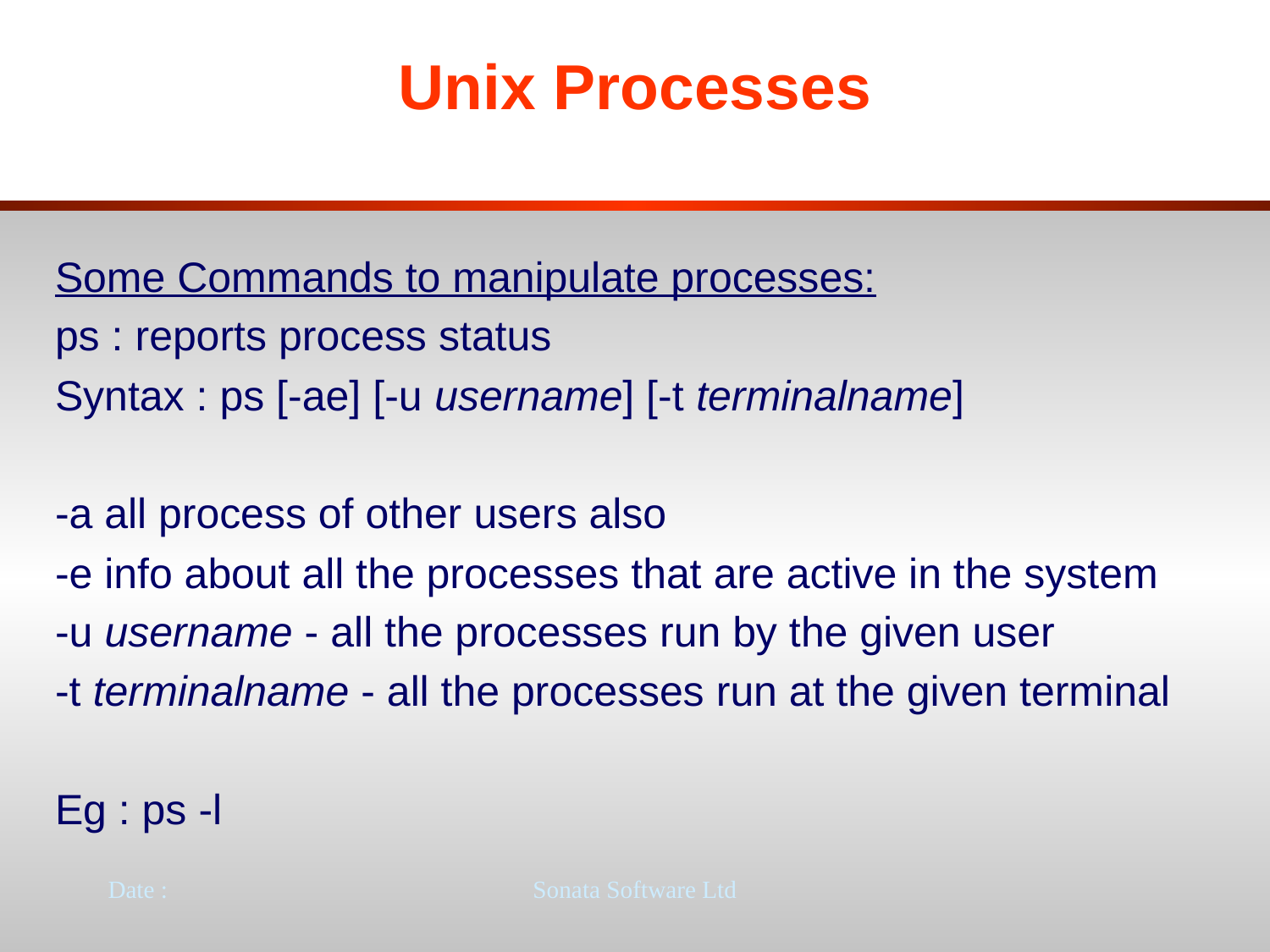

# Unix Processes
Some Commands to manipulate processes:
ps : reports process status
Syntax : ps [-ae] [-u username] [-t terminalname]

-a all process of other users also
-e info about all the processes that are active in the system
-u username - all the processes run by the given user
-t terminalname - all the processes run at the given terminal

Eg : ps -l
Date :
Sonata Software Ltd